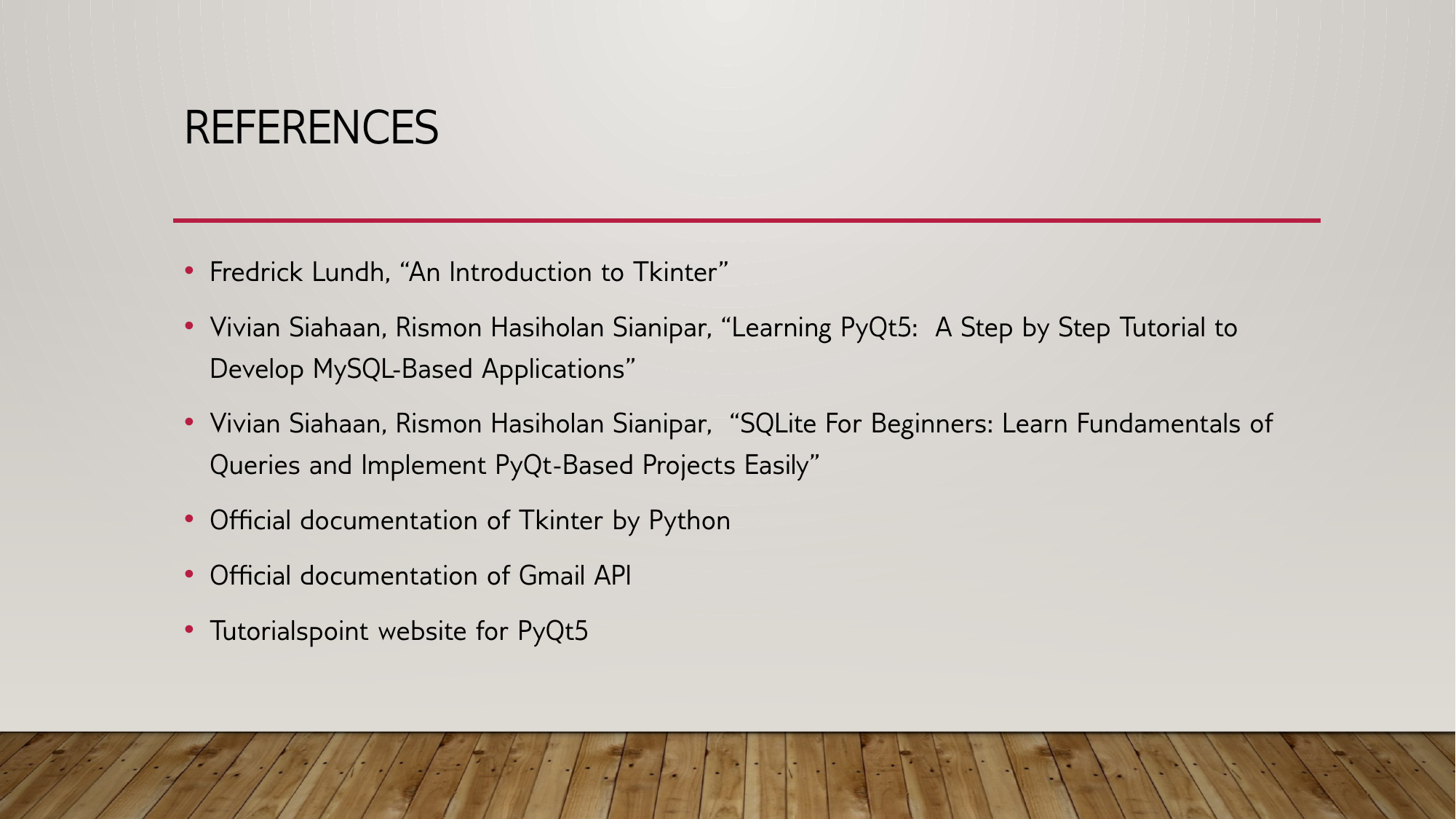

# References
Fredrick Lundh, “An Introduction to Tkinter”
Vivian Siahaan, Rismon Hasiholan Sianipar, “Learning PyQt5:  A Step by Step Tutorial to Develop MySQL-Based Applications”
Vivian Siahaan, Rismon Hasiholan Sianipar,  “SQLite For Beginners: Learn Fundamentals of Queries and Implement PyQt-Based Projects Easily”
Official documentation of Tkinter by Python
Official documentation of Gmail API
Tutorialspoint website for PyQt5